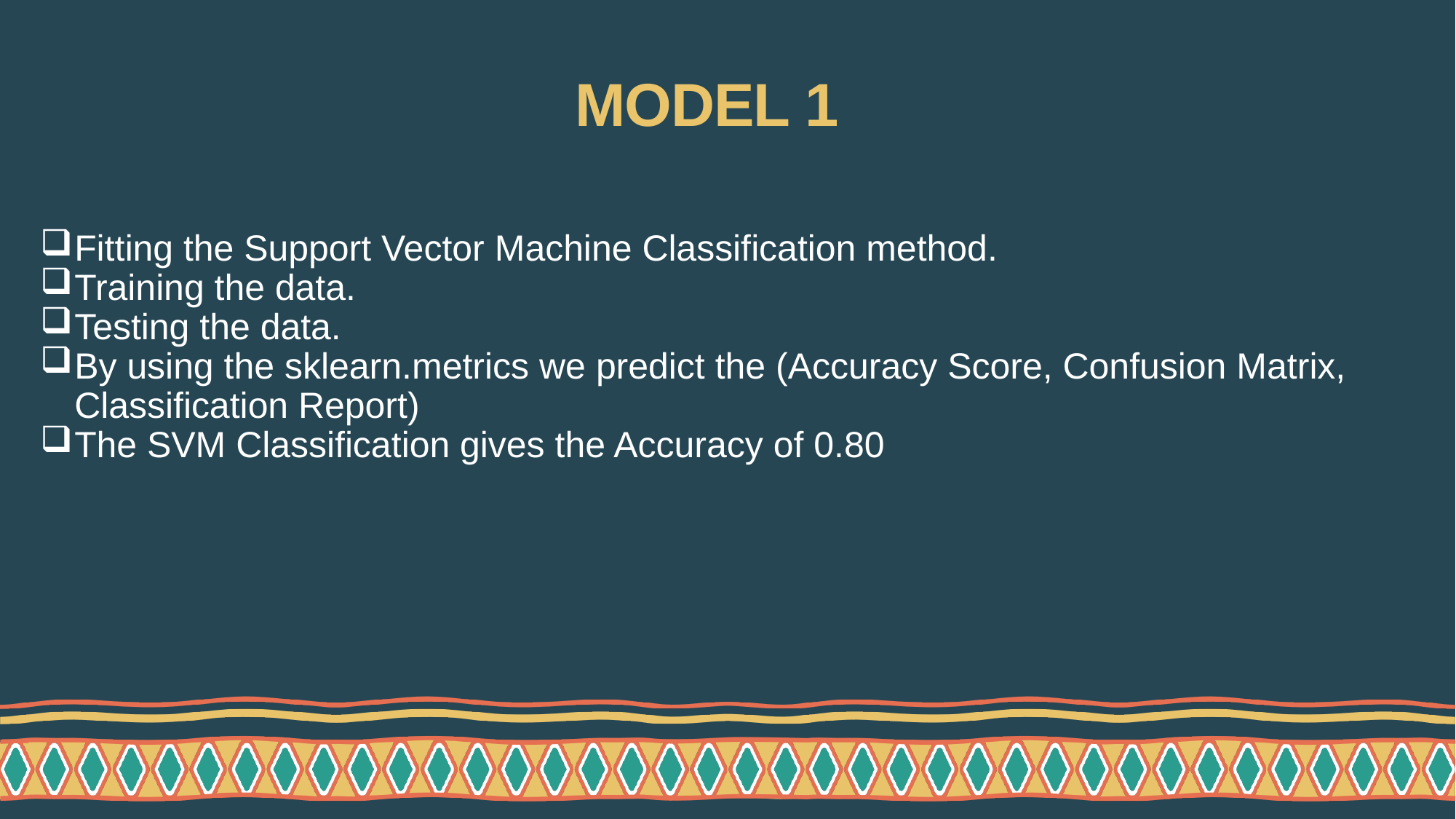

# MODEL 1
Fitting the Support Vector Machine Classification method.
Training the data.
Testing the data.
By using the sklearn.metrics we predict the (Accuracy Score, Confusion Matrix, Classification Report)
The SVM Classification gives the Accuracy of 0.80